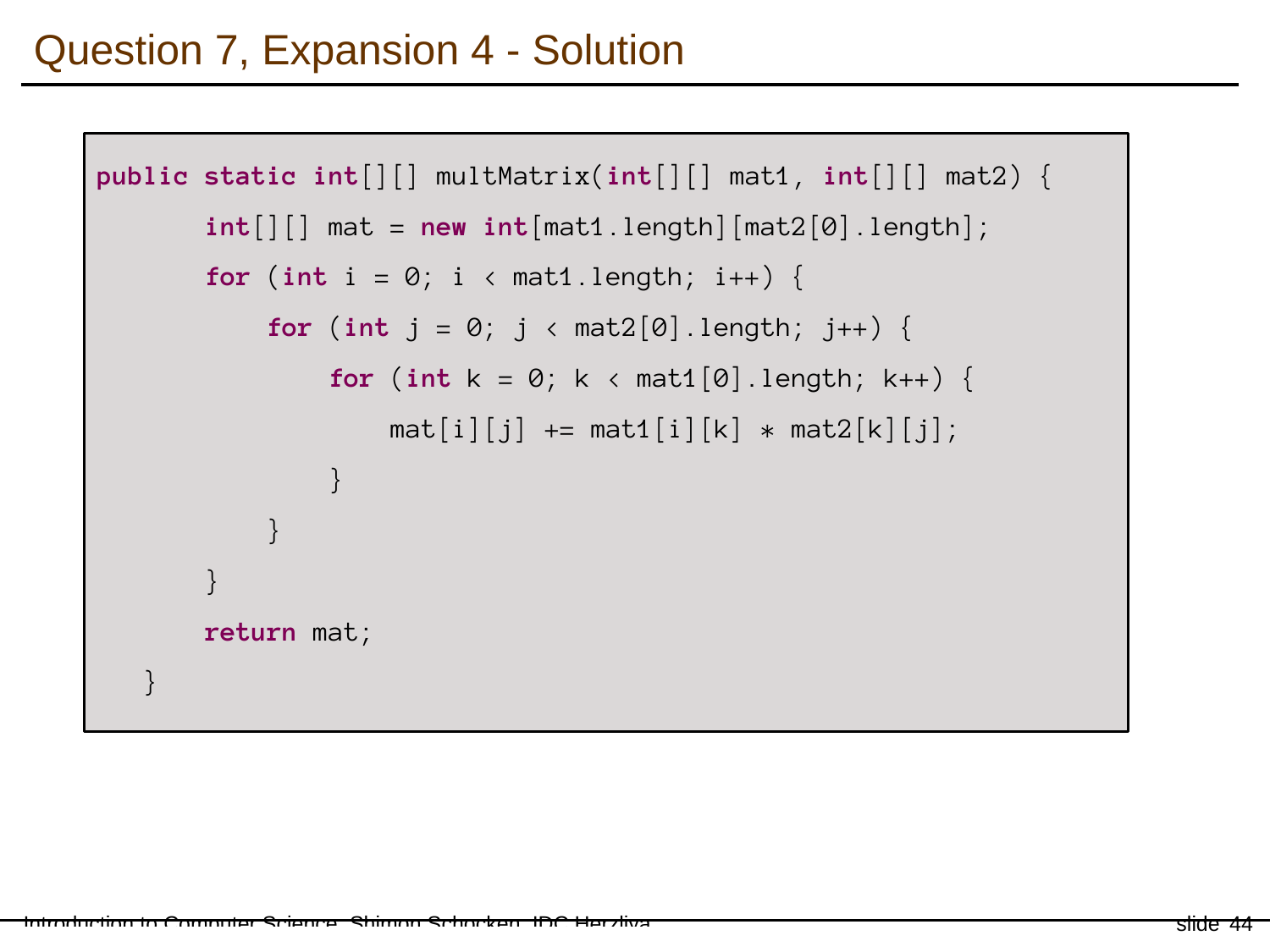

Question 7, Expansion 4 - Solution

public static int[][] multMatrix(int[][] mat1, int[][] mat2) {
       int[][] mat = new int[mat1.length][mat2[0].length];
       for (int i = 0; i < mat1.length; i++) {
           for (int j = 0; j < mat2[0].length; j++) {
               for (int k = 0; k < mat1[0].length; k++) {
                   mat[i][j] += mat1[i][k] * mat2[k][j];
               }
           }
       }
       return mat;
   }